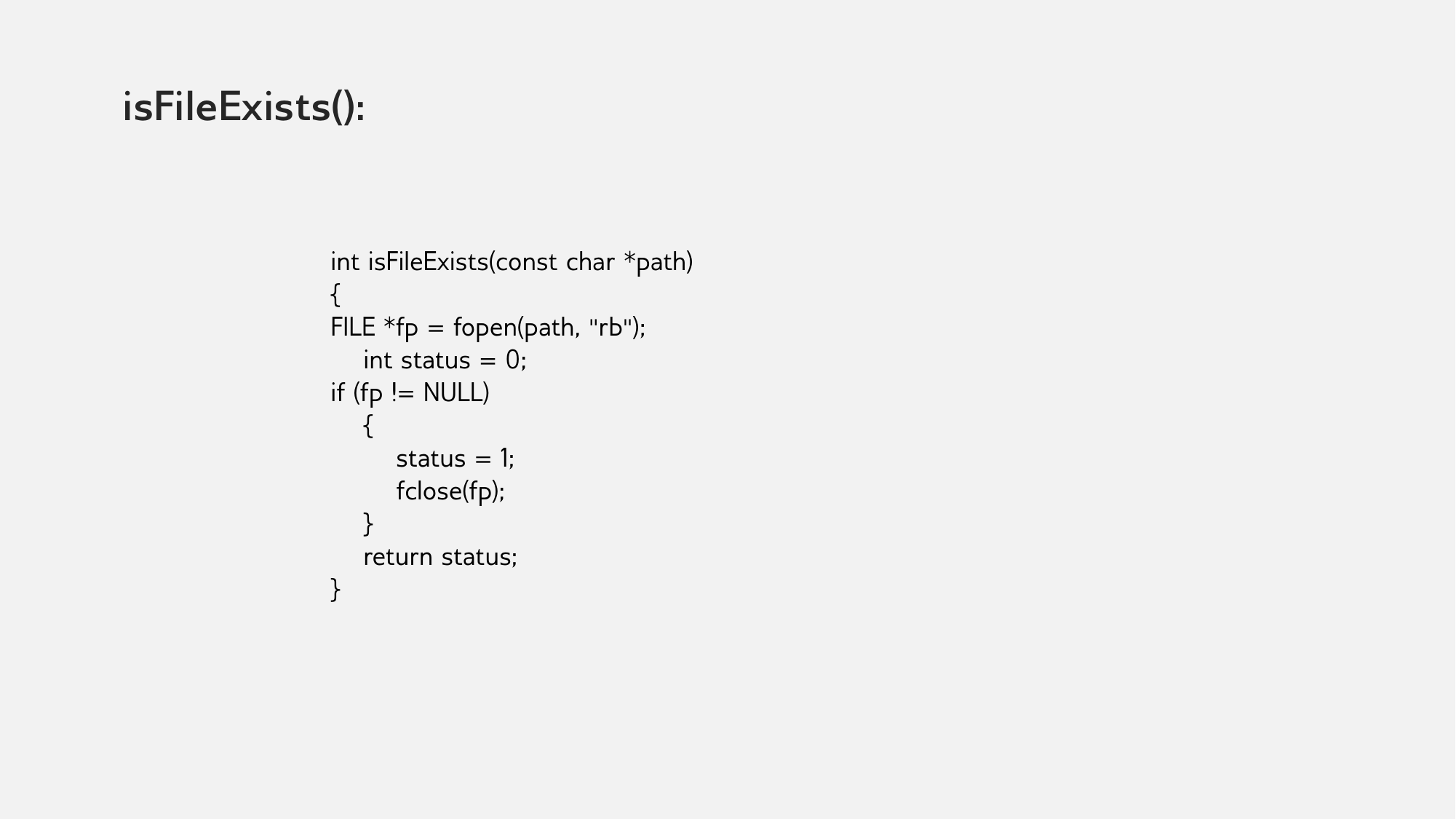

isFileExists():
int isFileExists(const char *path)
{
FILE *fp = fopen(path, "rb");
    int status = 0;
if (fp != NULL)
    {
        status = 1;
        fclose(fp);
    }
    return status;
}